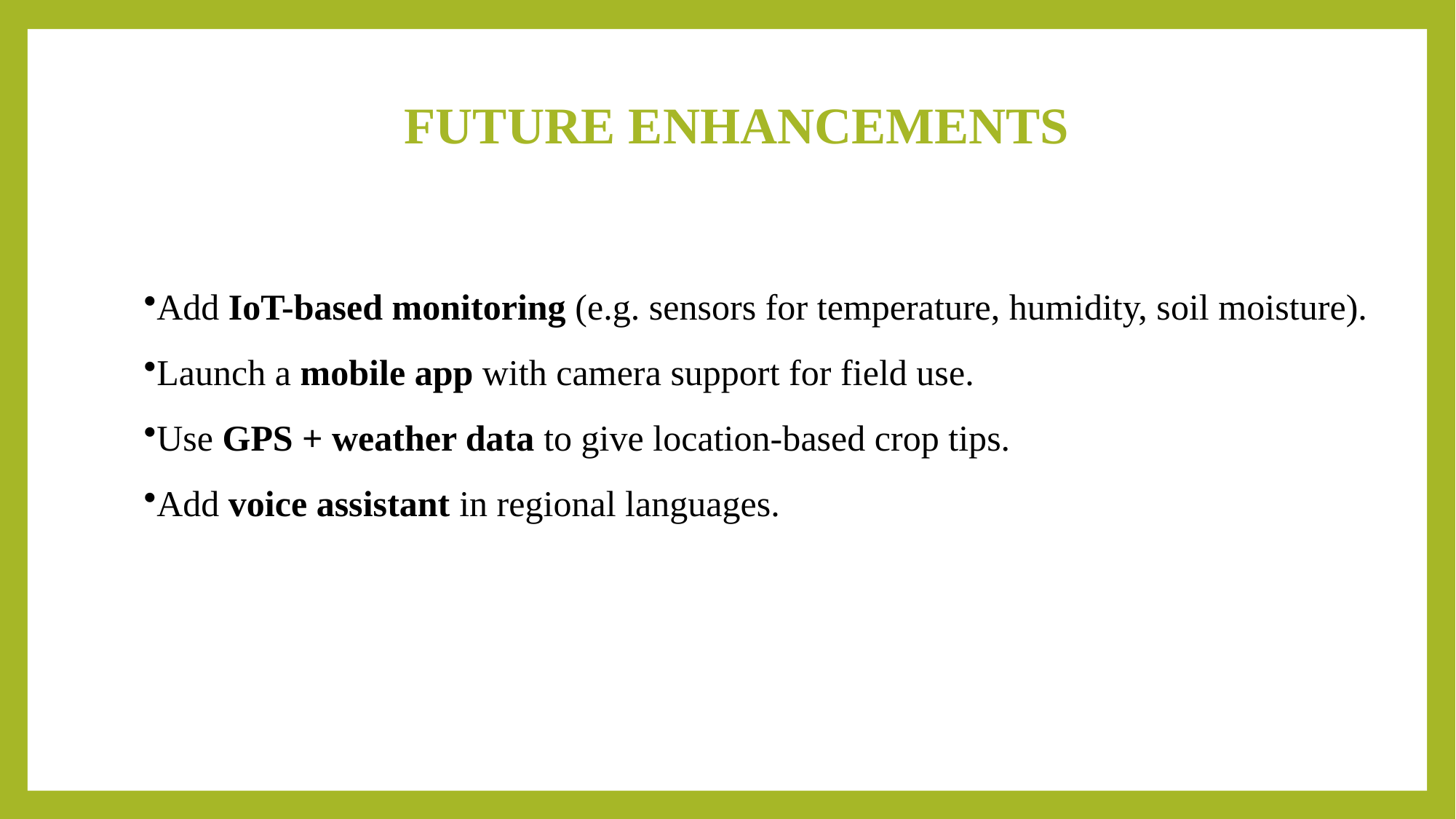

# FUTURE ENHANCEMENTS
Add IoT-based monitoring (e.g. sensors for temperature, humidity, soil moisture).
Launch a mobile app with camera support for field use.
Use GPS + weather data to give location-based crop tips.
Add voice assistant in regional languages.